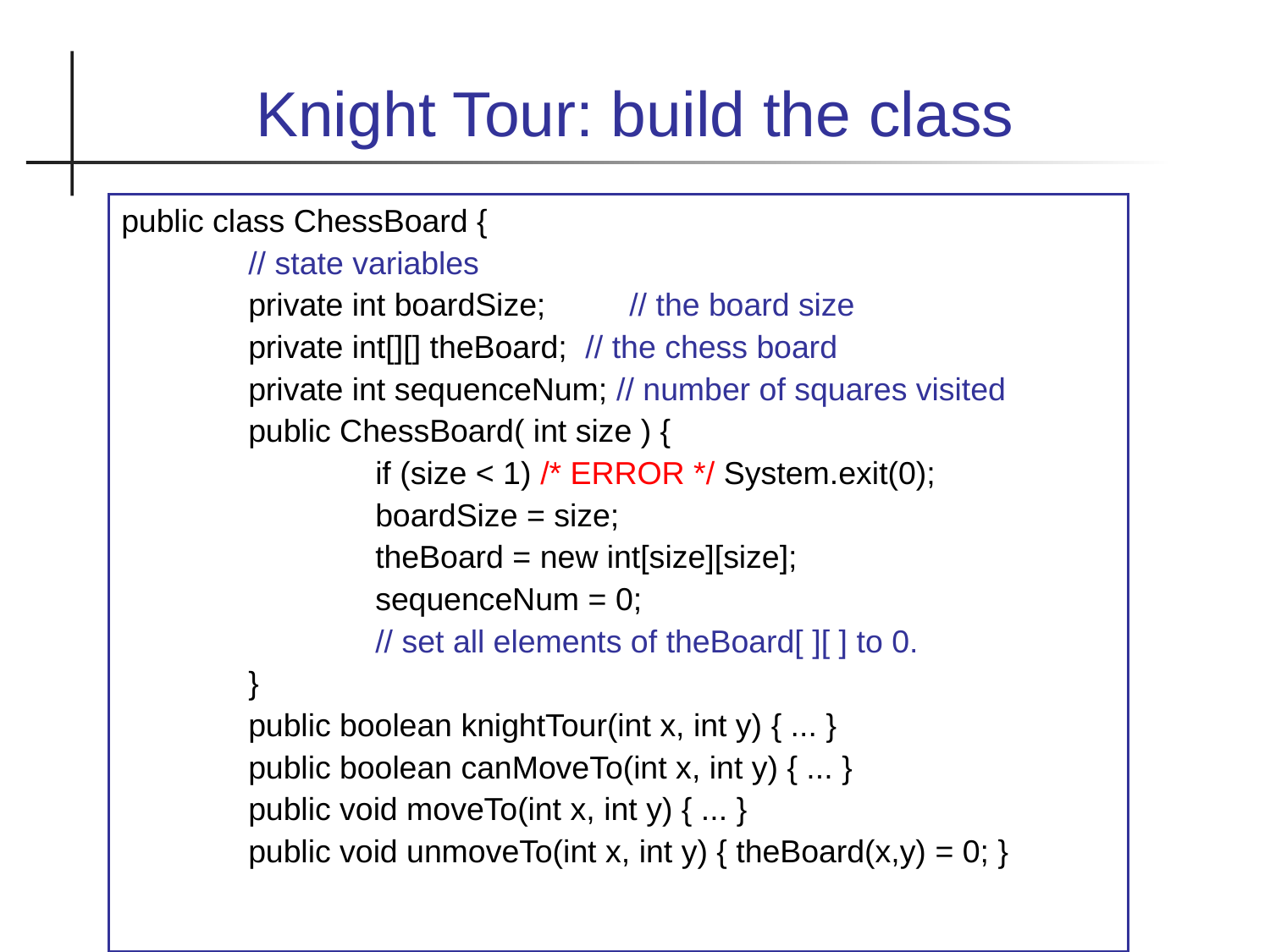

Knight Tour: build the class
public class ChessBoard {
	// state variables
	private int boardSize;	// the board size
	private int[][] theBoard;  // the chess board
	private int sequenceNum; // number of squares visited
	public ChessBoard( int size ) {
		if (size < 1) /* ERROR */ System.exit(0);
		boardSize = size;
		theBoard = new int[size][size];
		sequenceNum = 0;
		// set all elements of theBoard[ ][ ] to 0.
	}
	public boolean knightTour(int x, int y) { ... }
	public boolean canMoveTo(int x, int y) { ... }
	public void moveTo(int x, int y) { ... }
	public void unmoveTo(int x, int y) { theBoard(x,y) = 0; }